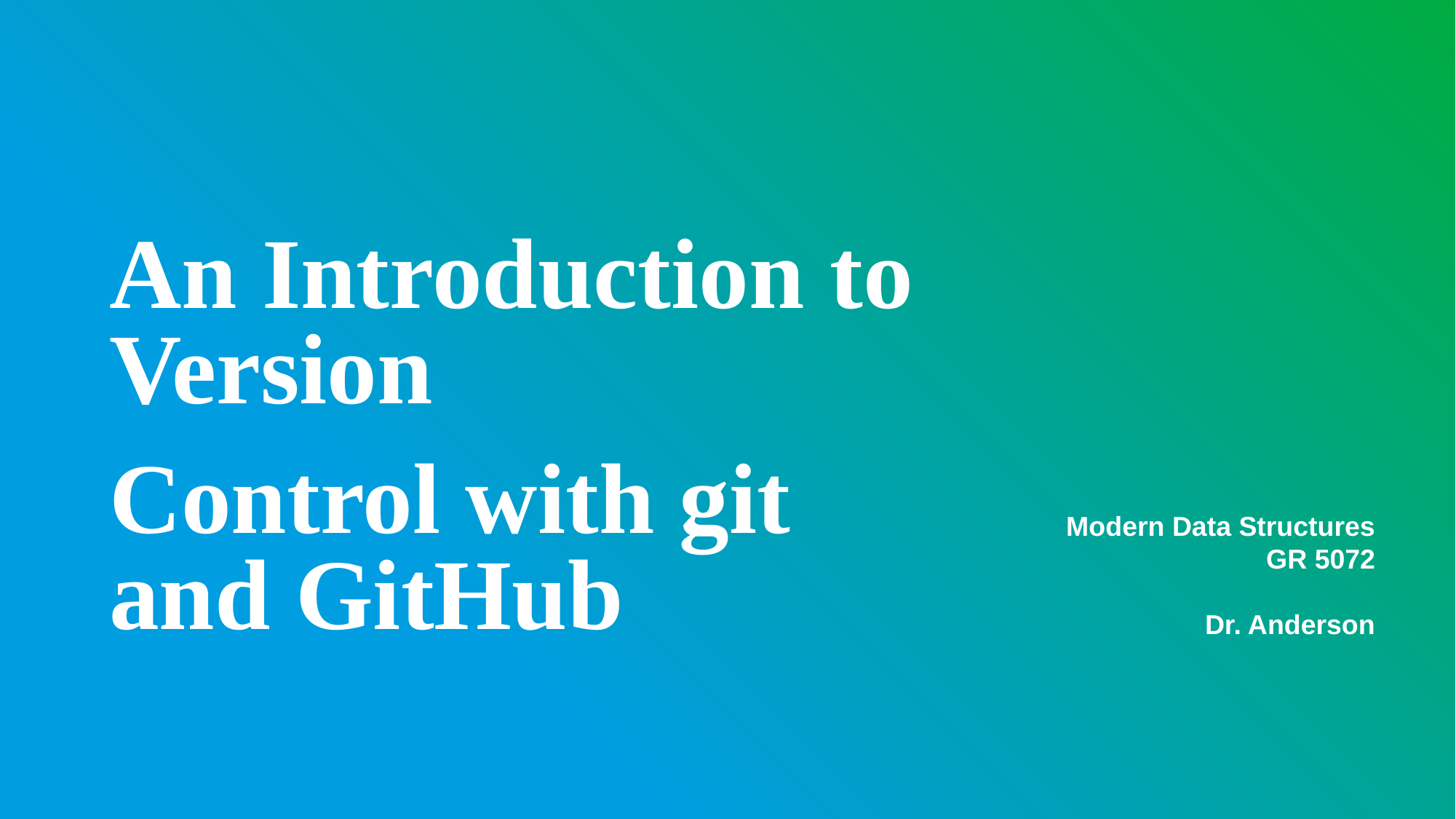

An Introduction to Version
Control with git and GitHub
Modern Data Structures
GR 5072

Dr. Anderson